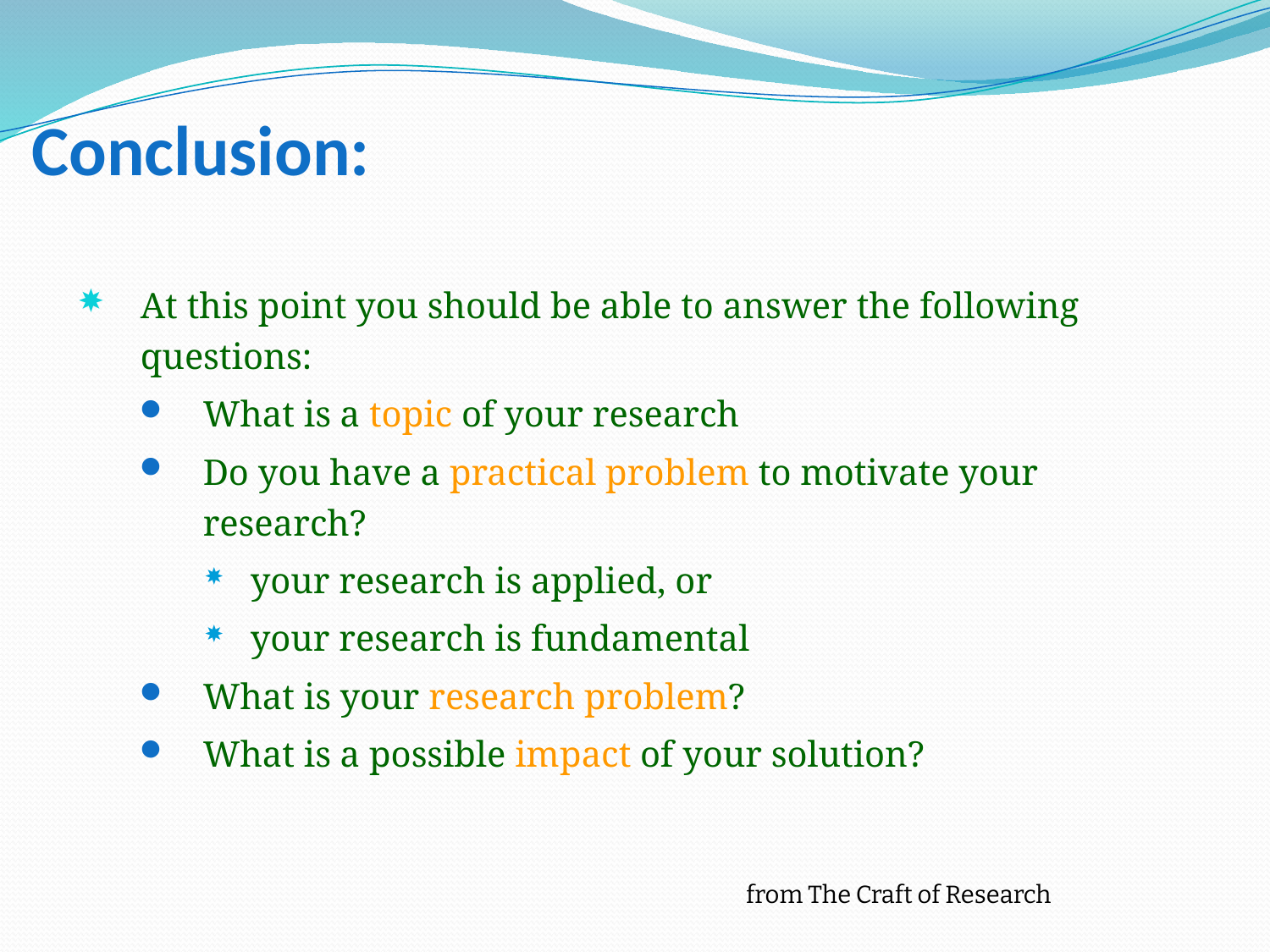

At this point you should be able to answer the following questions:
What is a topic of your research
Do you have a practical problem to motivate your research?
your research is applied, or
your research is fundamental
What is your research problem?
What is a possible impact of your solution?

Conclusion:
from The Craft of Research